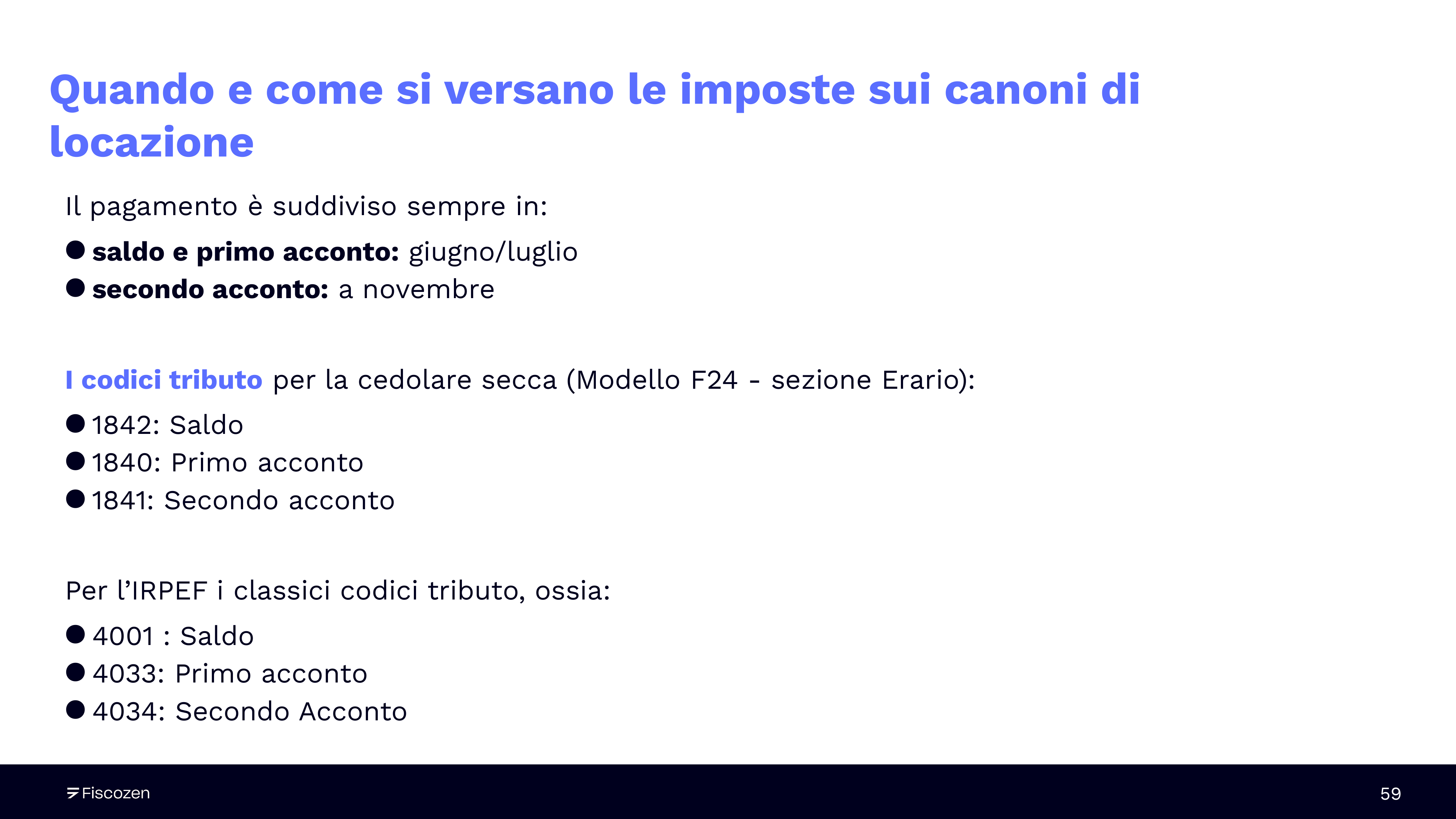

# Quando e come si versano le imposte sui canoni di locazione
Il pagamento è suddiviso sempre in:
saldo e primo acconto: giugno/luglio
secondo acconto: a novembre

I codici tributo per la cedolare secca (Modello F24 - sezione Erario):
1842: Saldo
1840: Primo acconto
1841: Secondo acconto

Per l’IRPEF i classici codici tributo, ossia:
4001 : Saldo
4033: Primo acconto
4034: Secondo Acconto
59